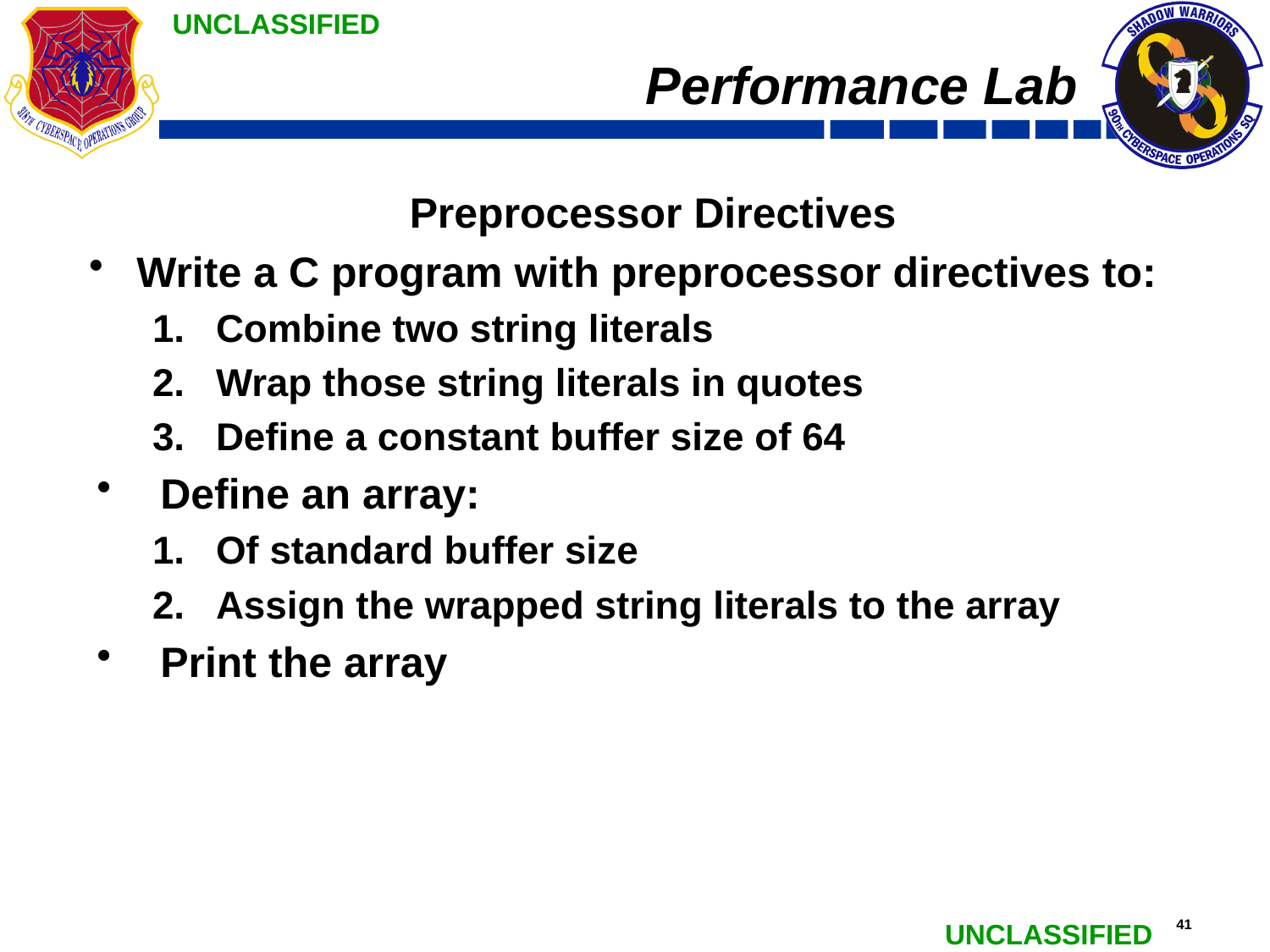

# Performance Lab
Preprocessor Directives
Write a C program with preprocessor directives to:
Combine two string literals
Wrap those string literals in quotes
Define a constant buffer size of 64
Define an array:
Of standard buffer size
Assign the wrapped string literals to the array
Print the array